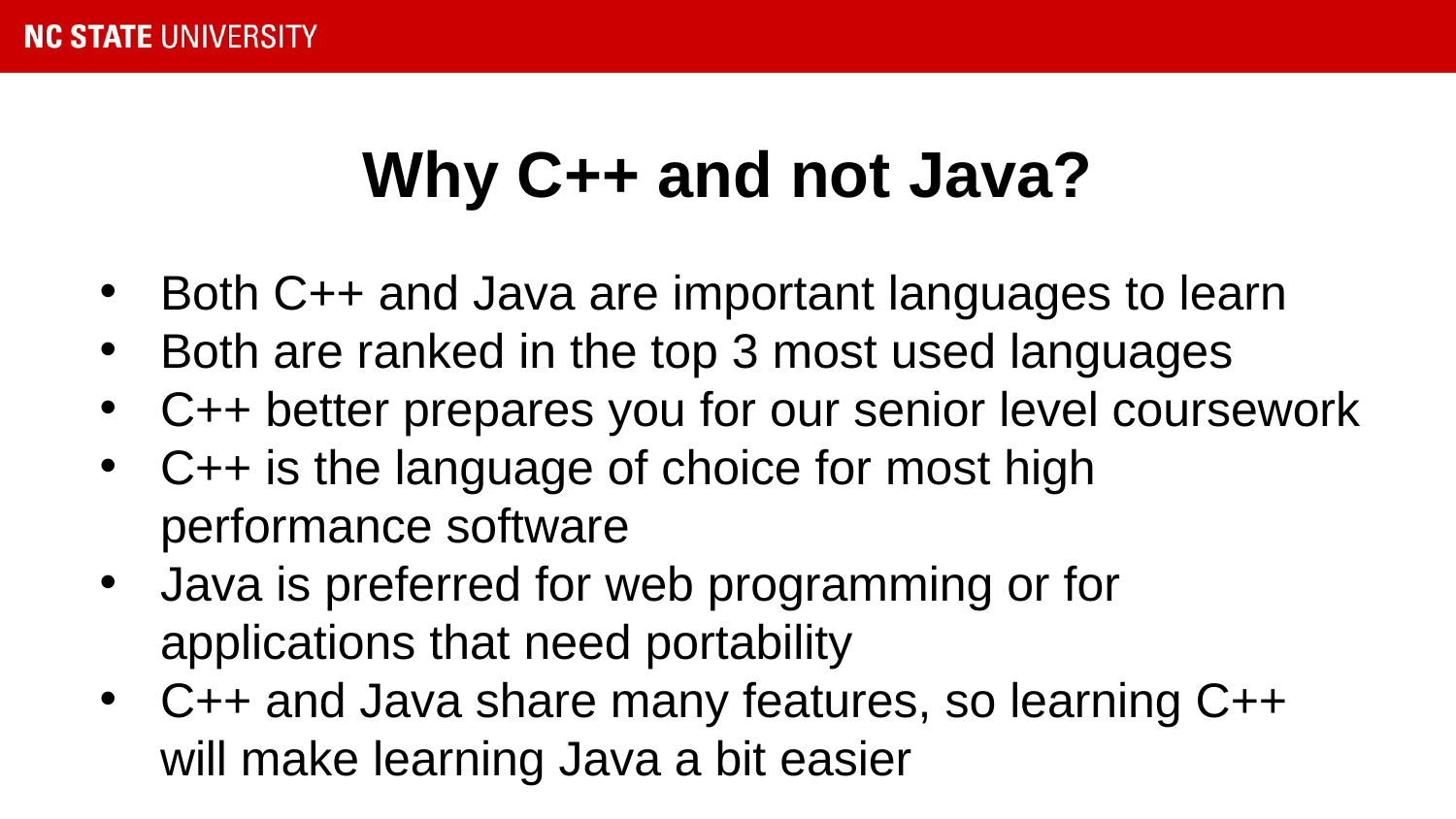

# Why C++ and not Java?
Both C++ and Java are important languages to learn
Both are ranked in the top 3 most used languages
C++ better prepares you for our senior level coursework
C++ is the language of choice for most high performance software
Java is preferred for web programming or for applications that need portability
C++ and Java share many features, so learning C++ will make learning Java a bit easier